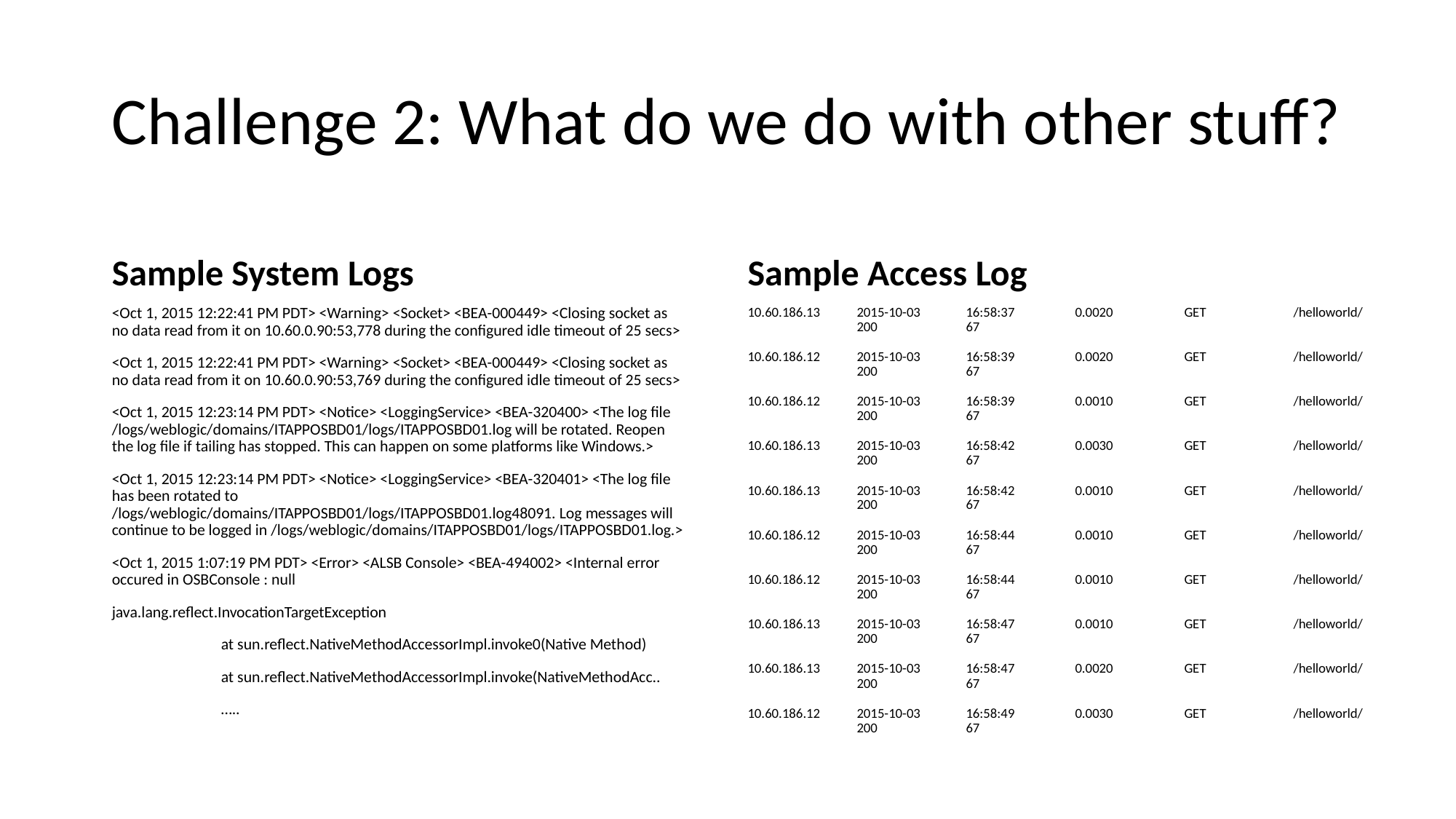

# Challenge 2: What do we do with other stuff?
Sample System Logs
Sample Access Log
<Oct 1, 2015 12:22:41 PM PDT> <Warning> <Socket> <BEA-000449> <Closing socket as no data read from it on 10.60.0.90:53,778 during the configured idle timeout of 25 secs>
<Oct 1, 2015 12:22:41 PM PDT> <Warning> <Socket> <BEA-000449> <Closing socket as no data read from it on 10.60.0.90:53,769 during the configured idle timeout of 25 secs>
<Oct 1, 2015 12:23:14 PM PDT> <Notice> <LoggingService> <BEA-320400> <The log file /logs/weblogic/domains/ITAPPOSBD01/logs/ITAPPOSBD01.log will be rotated. Reopen the log file if tailing has stopped. This can happen on some platforms like Windows.>
<Oct 1, 2015 12:23:14 PM PDT> <Notice> <LoggingService> <BEA-320401> <The log file has been rotated to /logs/weblogic/domains/ITAPPOSBD01/logs/ITAPPOSBD01.log48091. Log messages will continue to be logged in /logs/weblogic/domains/ITAPPOSBD01/logs/ITAPPOSBD01.log.>
<Oct 1, 2015 1:07:19 PM PDT> <Error> <ALSB Console> <BEA-494002> <Internal error occured in OSBConsole : null
java.lang.reflect.InvocationTargetException
	at sun.reflect.NativeMethodAccessorImpl.invoke0(Native Method)
	at sun.reflect.NativeMethodAccessorImpl.invoke(NativeMethodAcc..
	…..
10.60.186.13	2015-10-03	16:58:37	0.0020	GET	/helloworld/	200	67
10.60.186.12	2015-10-03	16:58:39	0.0020	GET	/helloworld/	200	67
10.60.186.12	2015-10-03	16:58:39	0.0010	GET	/helloworld/	200	67
10.60.186.13	2015-10-03	16:58:42	0.0030	GET	/helloworld/	200	67
10.60.186.13	2015-10-03	16:58:42	0.0010	GET	/helloworld/	200	67
10.60.186.12	2015-10-03	16:58:44	0.0010	GET	/helloworld/	200	67
10.60.186.12	2015-10-03	16:58:44	0.0010	GET	/helloworld/	200	67
10.60.186.13	2015-10-03	16:58:47	0.0010	GET	/helloworld/	200	67
10.60.186.13	2015-10-03	16:58:47	0.0020	GET	/helloworld/	200	67
10.60.186.12	2015-10-03	16:58:49	0.0030	GET	/helloworld/	200	67